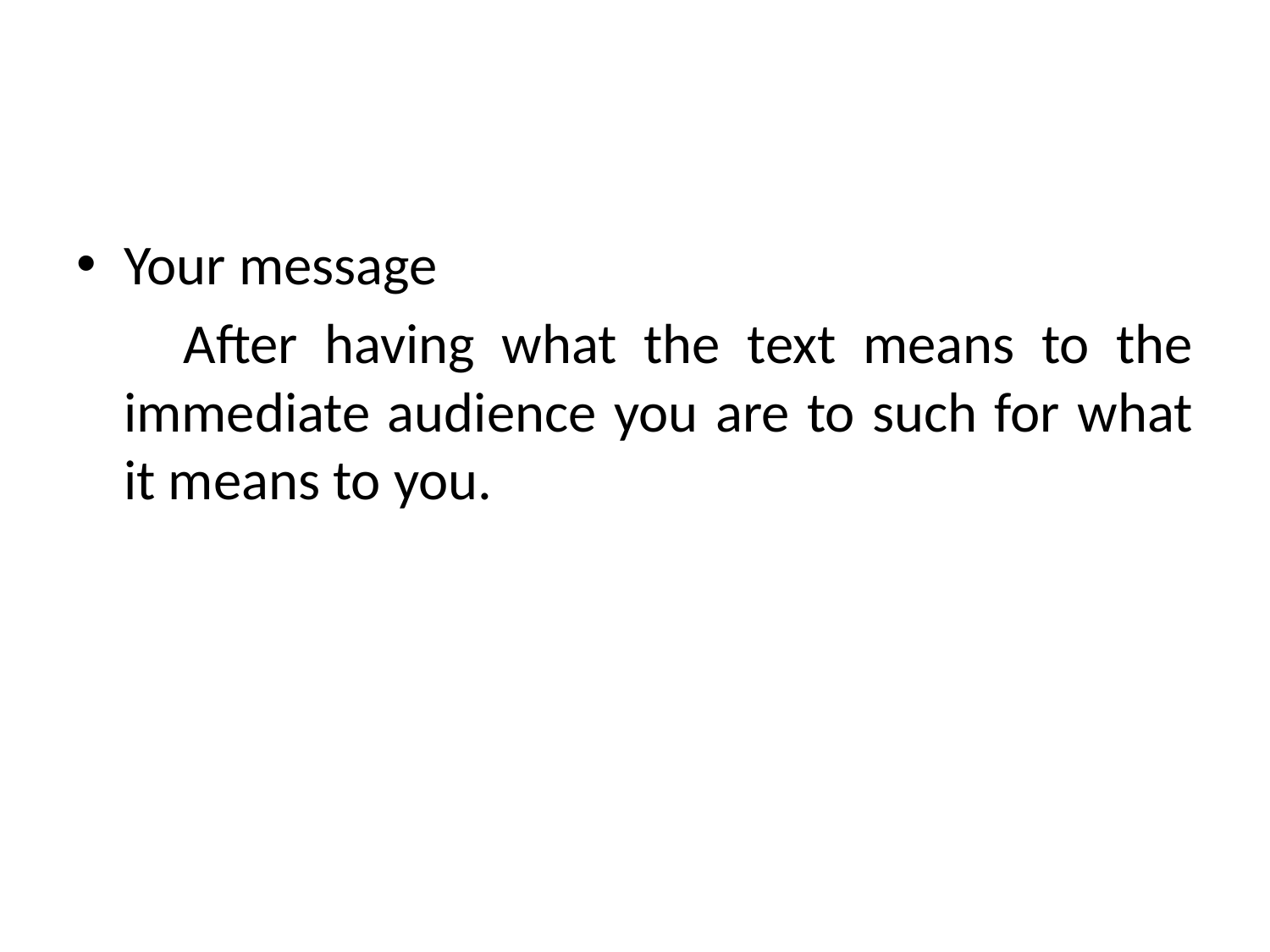

#
Your message
    After having what the text means to the immediate audience you are to such for what it means to you.